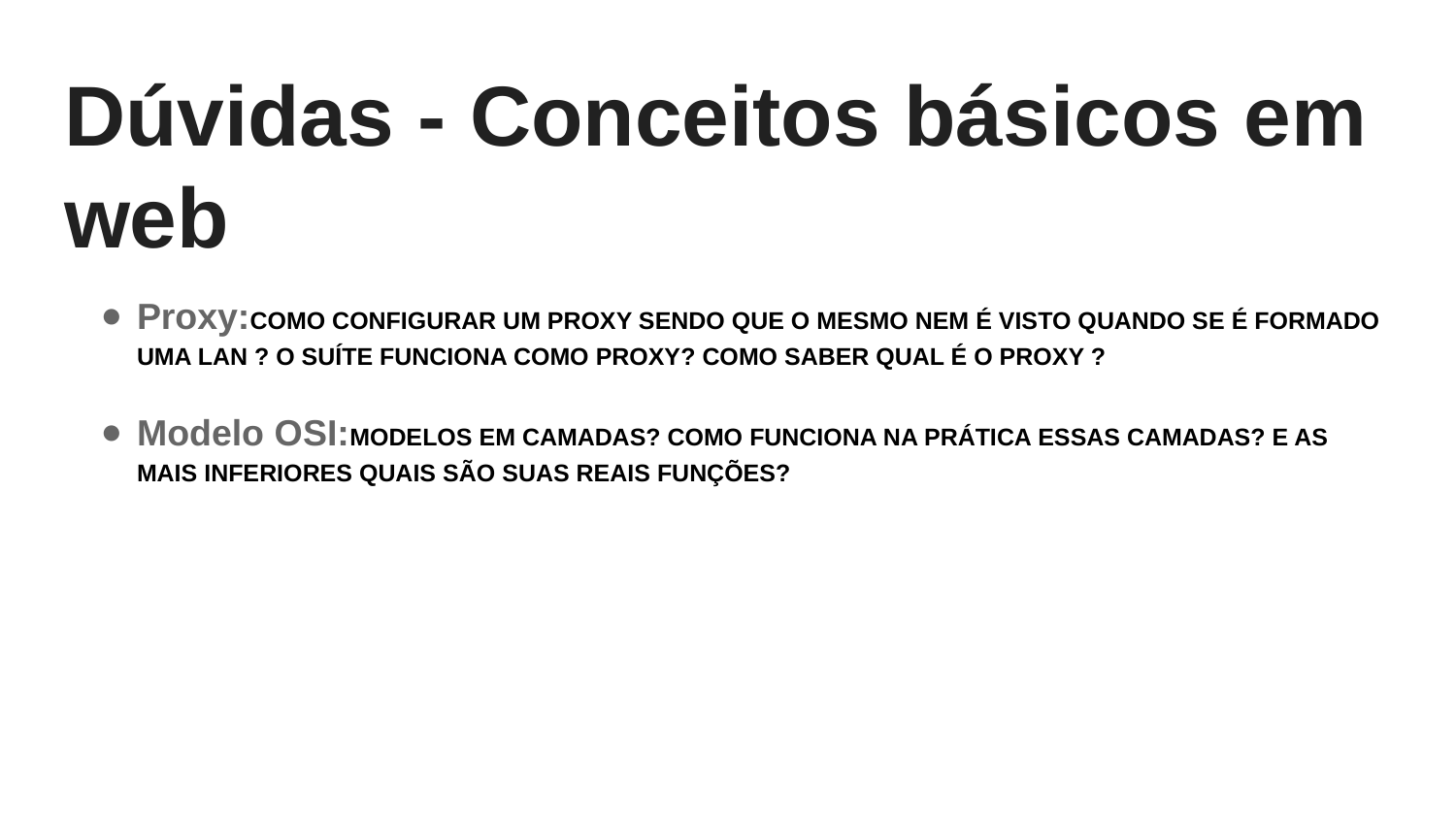

# Dúvidas - Conceitos básicos em web
Proxy:COMO CONFIGURAR UM PROXY SENDO QUE O MESMO NEM É VISTO QUANDO SE É FORMADO UMA LAN ? O SUÍTE FUNCIONA COMO PROXY? COMO SABER QUAL É O PROXY ?
Modelo OSI:MODELOS EM CAMADAS? COMO FUNCIONA NA PRÁTICA ESSAS CAMADAS? E AS MAIS INFERIORES QUAIS SÃO SUAS REAIS FUNÇÕES?